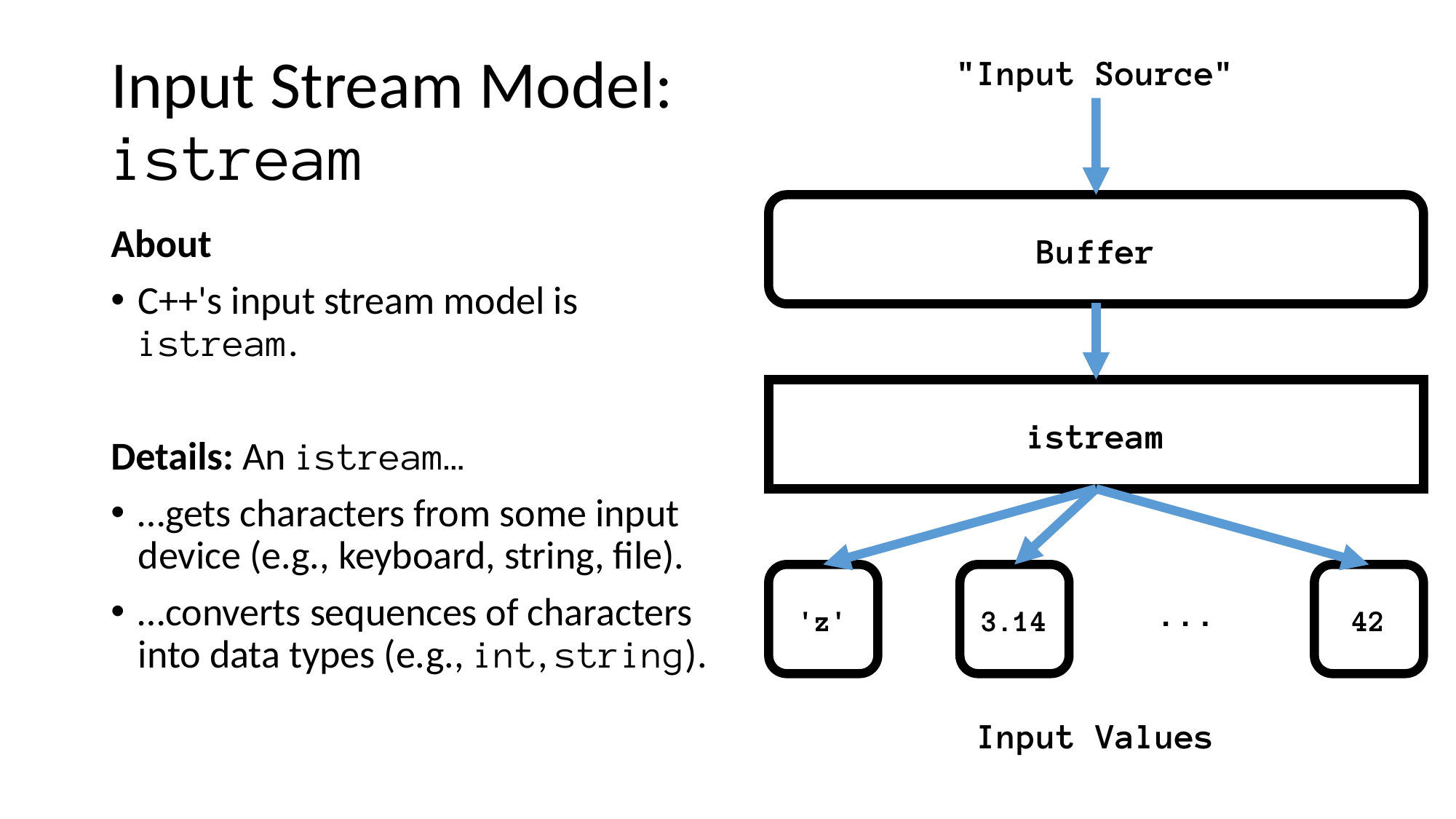

# Input Stream Model: istream
"Input Source"
Buffer
About
C++'s input stream model is istream.

Details: An istream…
…gets characters from some input device (e.g., keyboard, string, file).
…converts sequences of characters into data types (e.g., int, string).

istream
'z'
3.14
42
...
Input Values